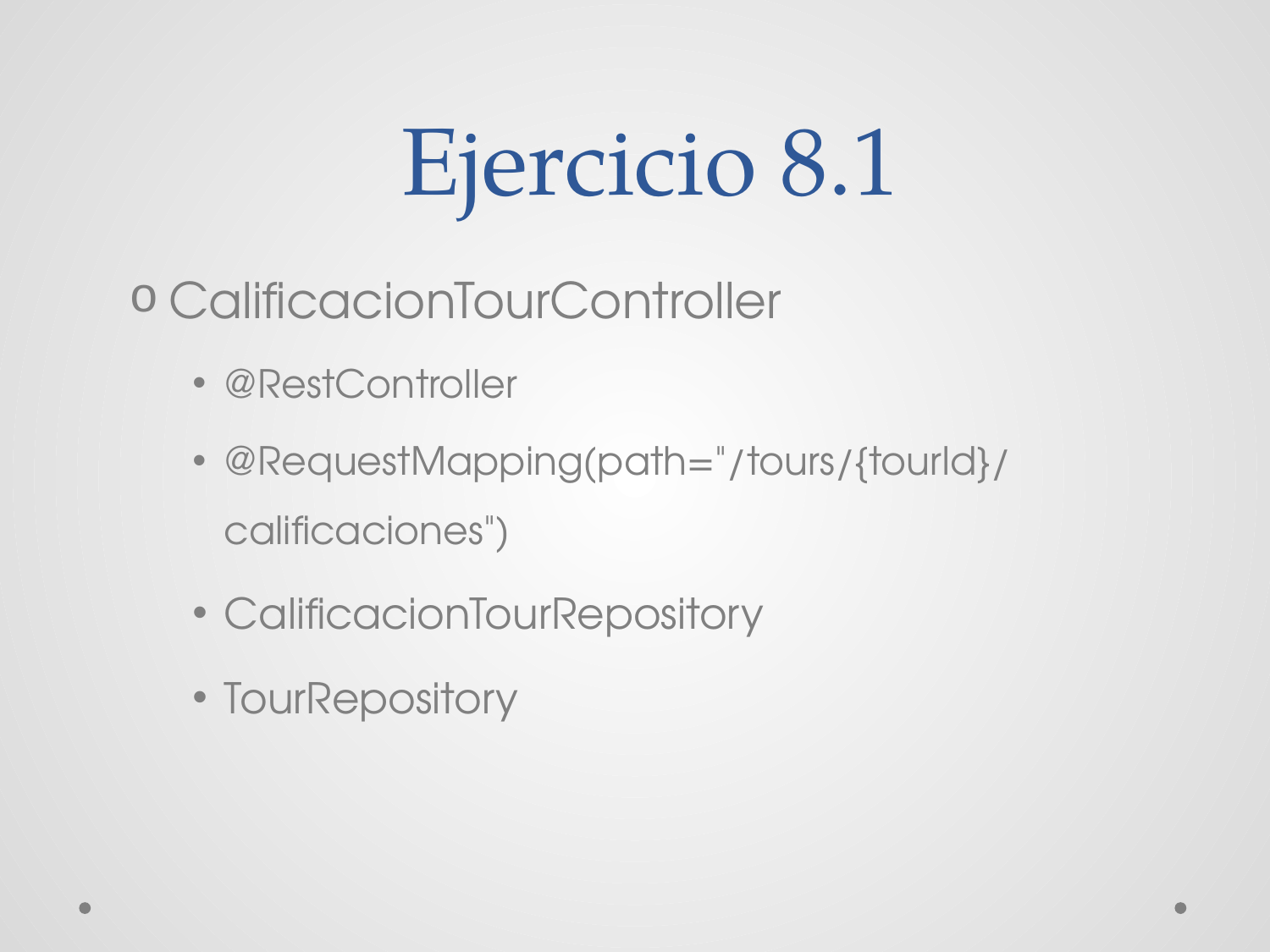

# Ejercicio 8.1
CalificacionTourController
@RestController
@RequestMapping(path="/tours/{tourId}/calificaciones")
CalificacionTourRepository
TourRepository